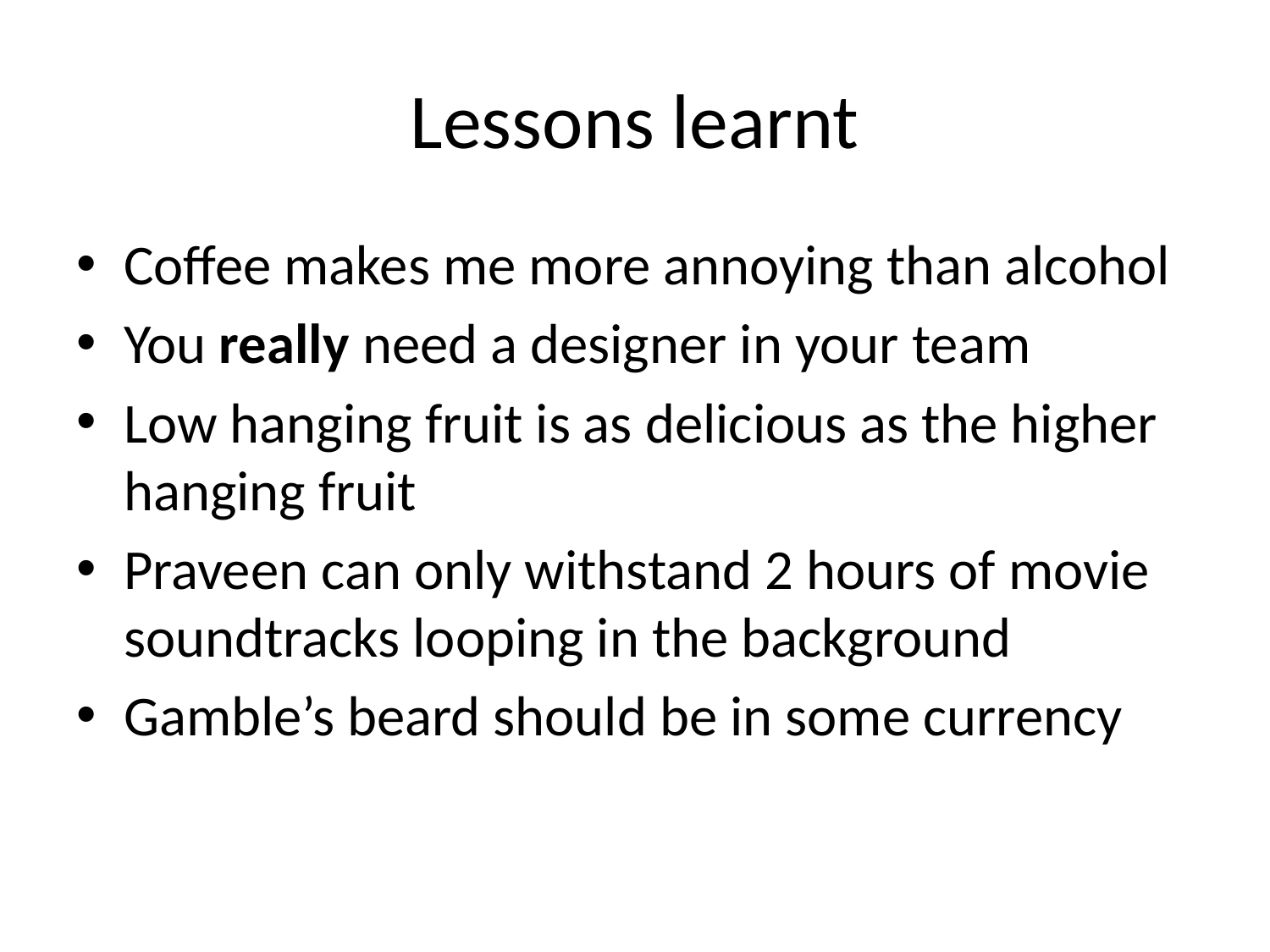

# Lessons learnt
Coffee makes me more annoying than alcohol
You really need a designer in your team
Low hanging fruit is as delicious as the higher hanging fruit
Praveen can only withstand 2 hours of movie soundtracks looping in the background
Gamble’s beard should be in some currency